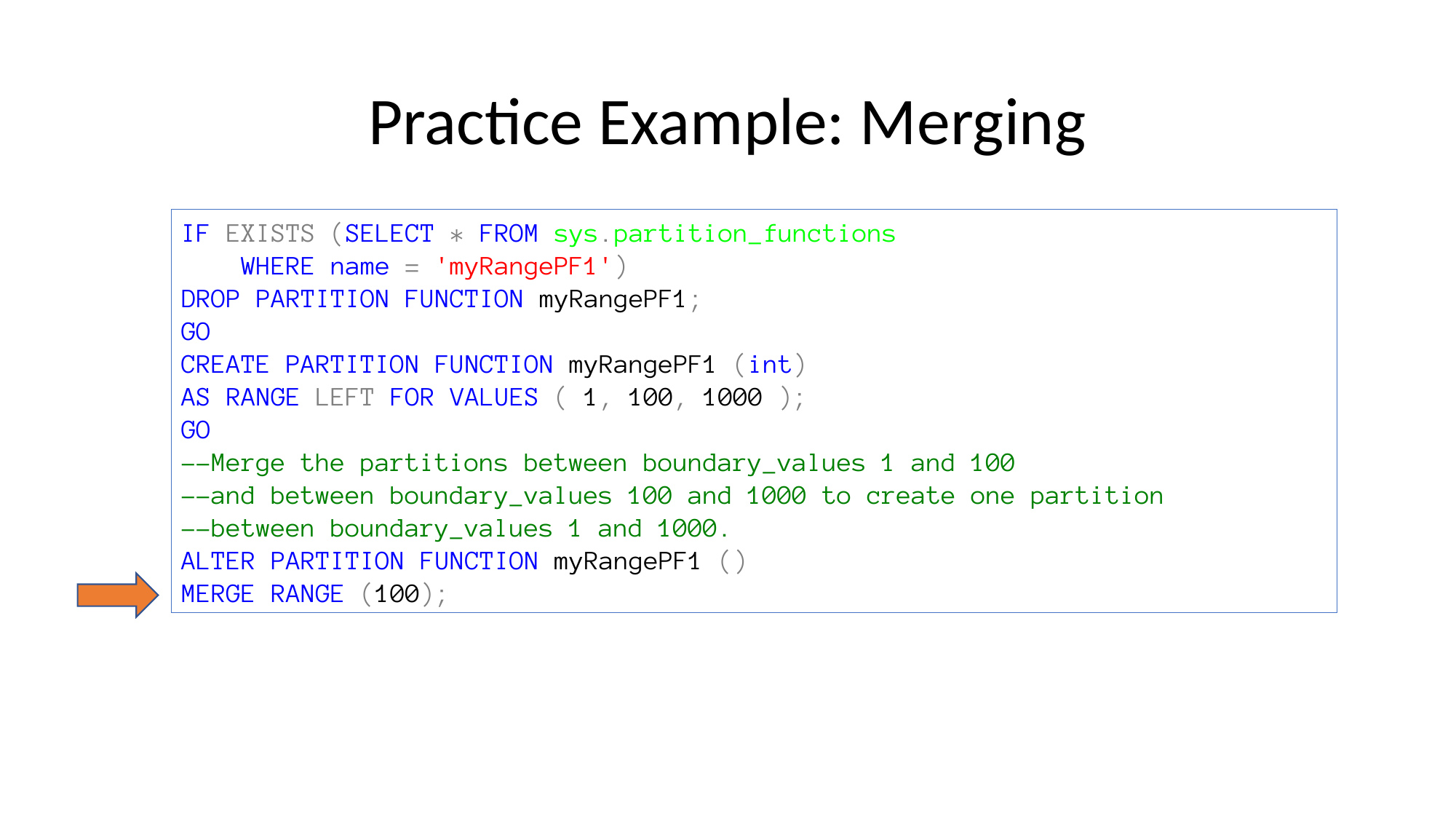

# Practice Example: Merging
IF EXISTS (SELECT * FROM sys.partition_functions
    WHERE name = 'myRangePF1')
DROP PARTITION FUNCTION myRangePF1;
GO
CREATE PARTITION FUNCTION myRangePF1 (int)
AS RANGE LEFT FOR VALUES ( 1, 100, 1000 );
GO
--Merge the partitions between boundary_values 1 and 100
--and between boundary_values 100 and 1000 to create one partition
--between boundary_values 1 and 1000.
ALTER PARTITION FUNCTION myRangePF1 ()
MERGE RANGE (100);